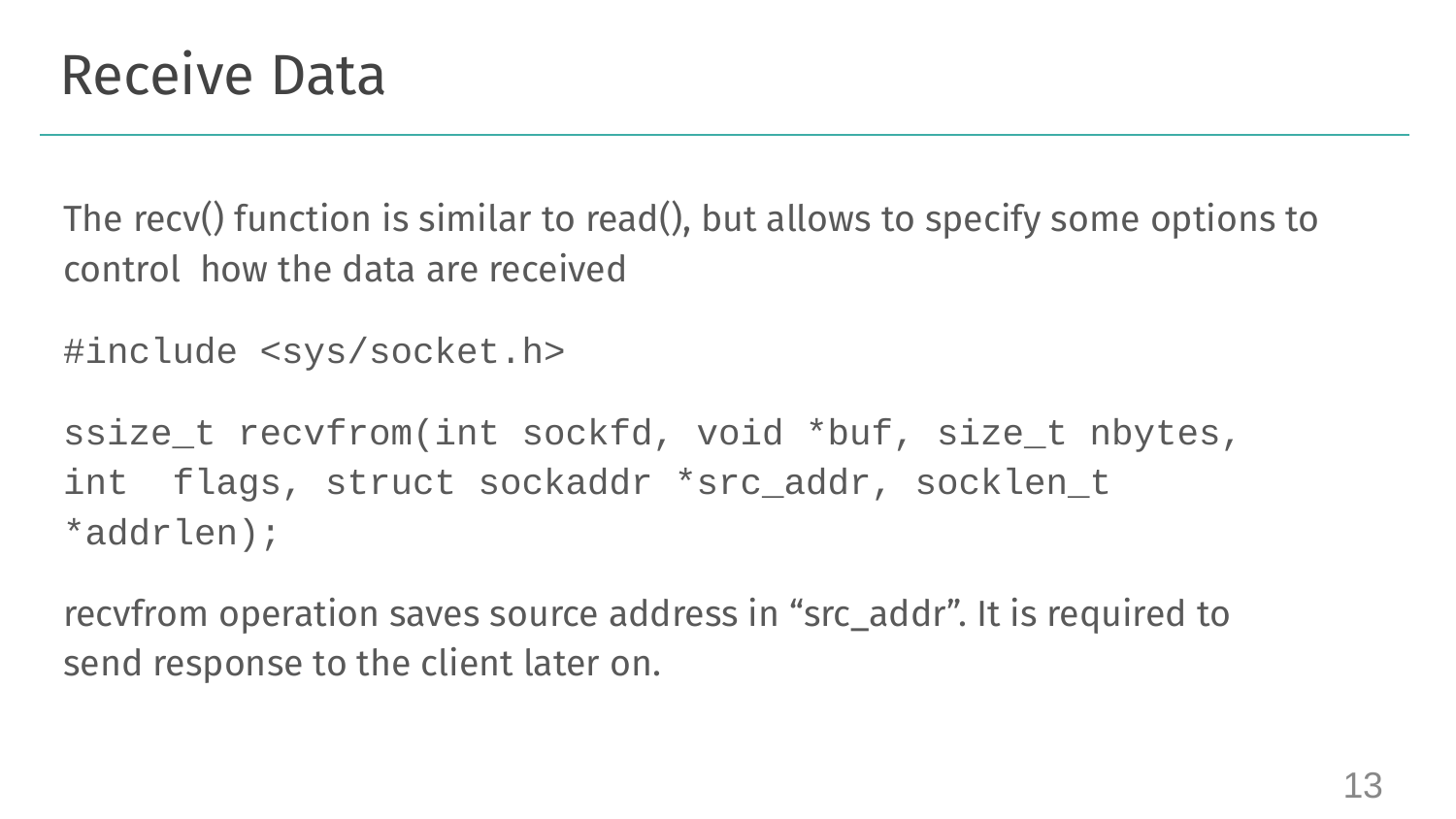

# Receive Data
The recv() function is similar to read(), but allows to specify some options to control  how the data are received
#include <sys/socket.h>
ssize_t recvfrom(int sockfd, void *buf, size_t nbytes, int  flags, struct sockaddr *src_addr, socklen_t *addrlen);
recvfrom operation saves source address in “src_addr”. It is required to send response to the client later on.
13